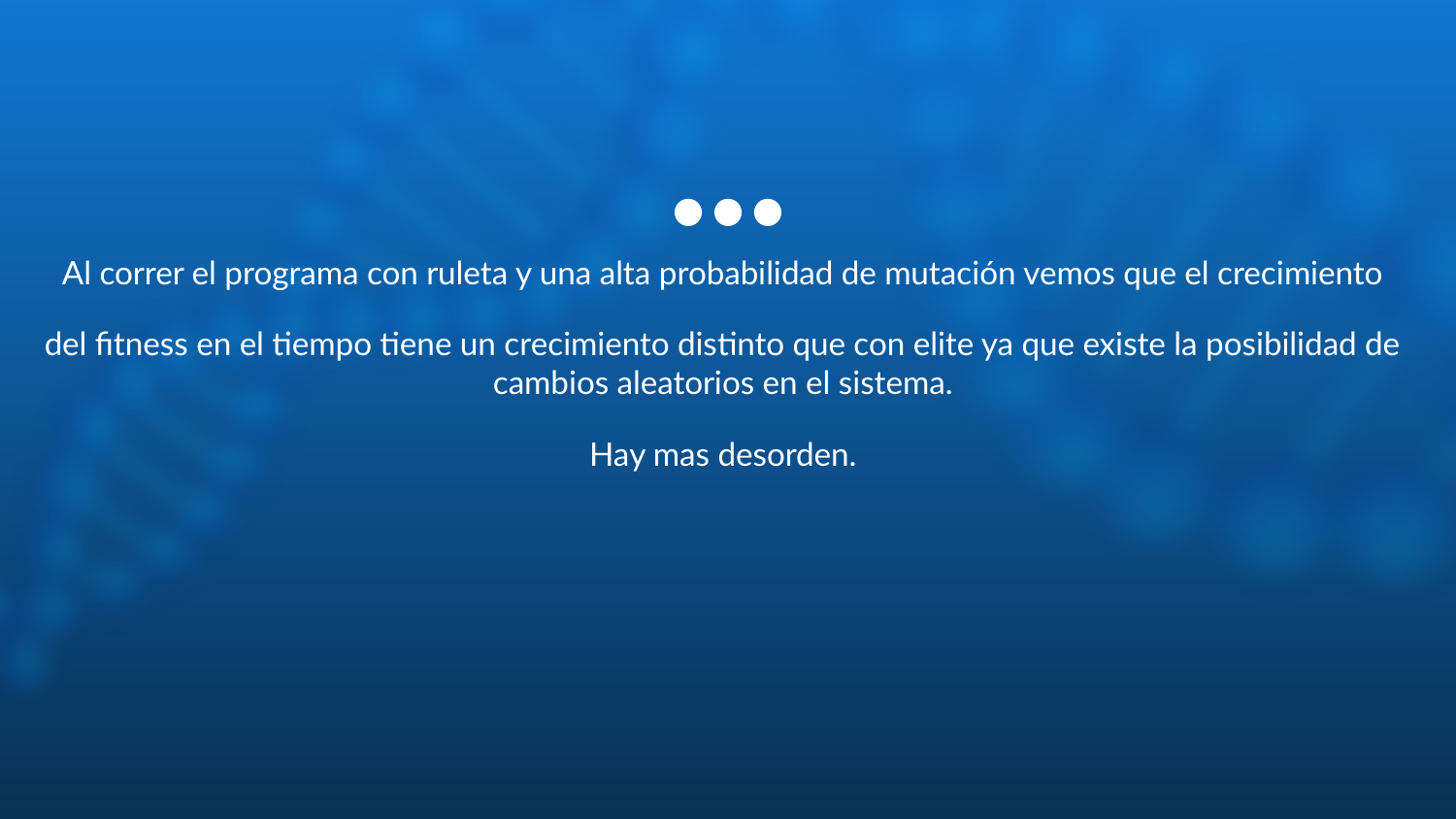

Al correr el programa con ruleta y una alta probabilidad de mutación vemos que el crecimiento
del fitness en el tiempo tiene un crecimiento distinto que con elite ya que existe la posibilidad de cambios aleatorios en el sistema.
Hay mas desorden.